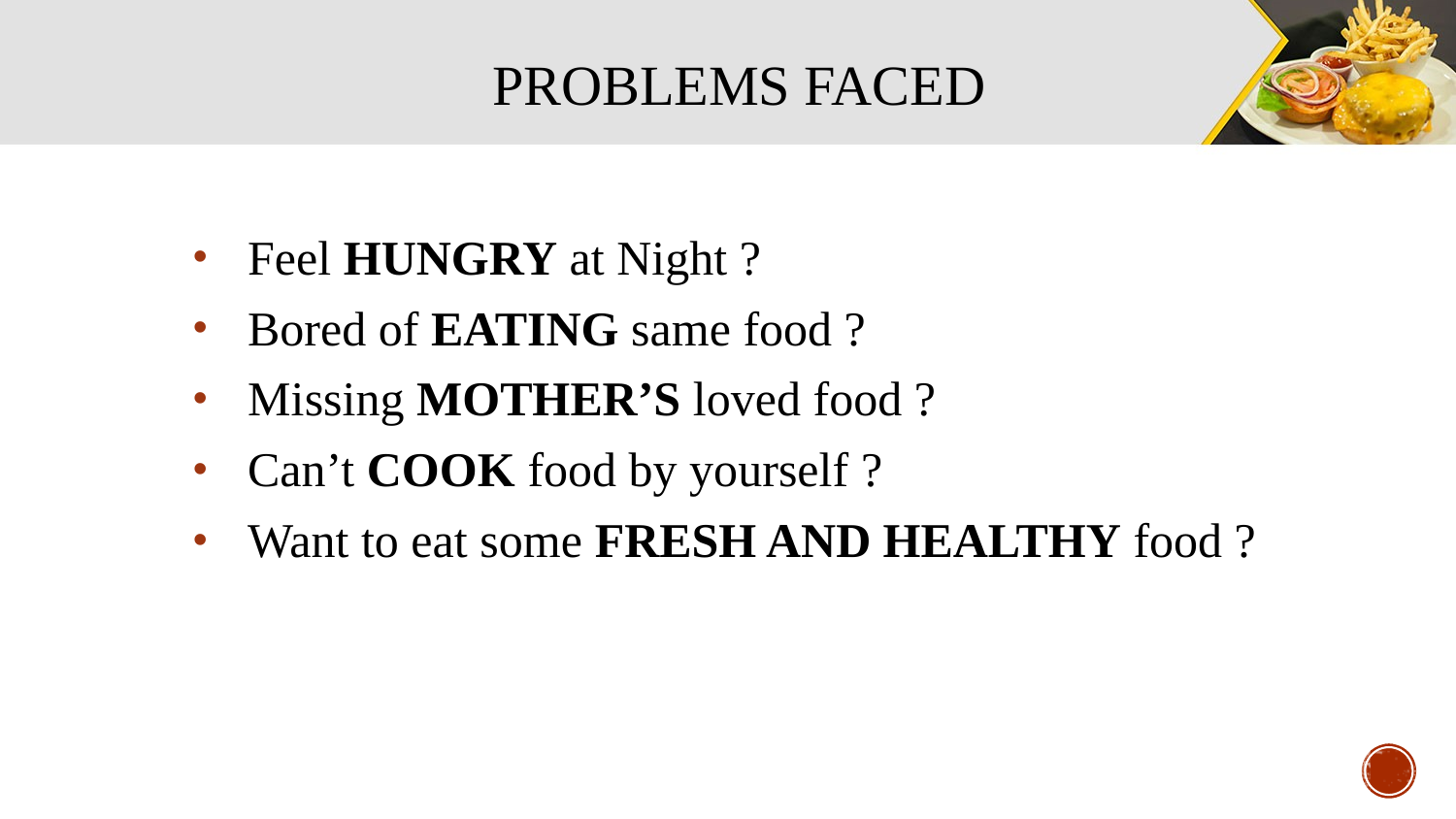

# PROBLEMS FACED
Feel HUNGRY at Night ?
Bored of EATING same food ?
Missing MOTHER’S loved food ?
Can’t COOK food by yourself ?
Want to eat some FRESH AND HEALTHY food ?